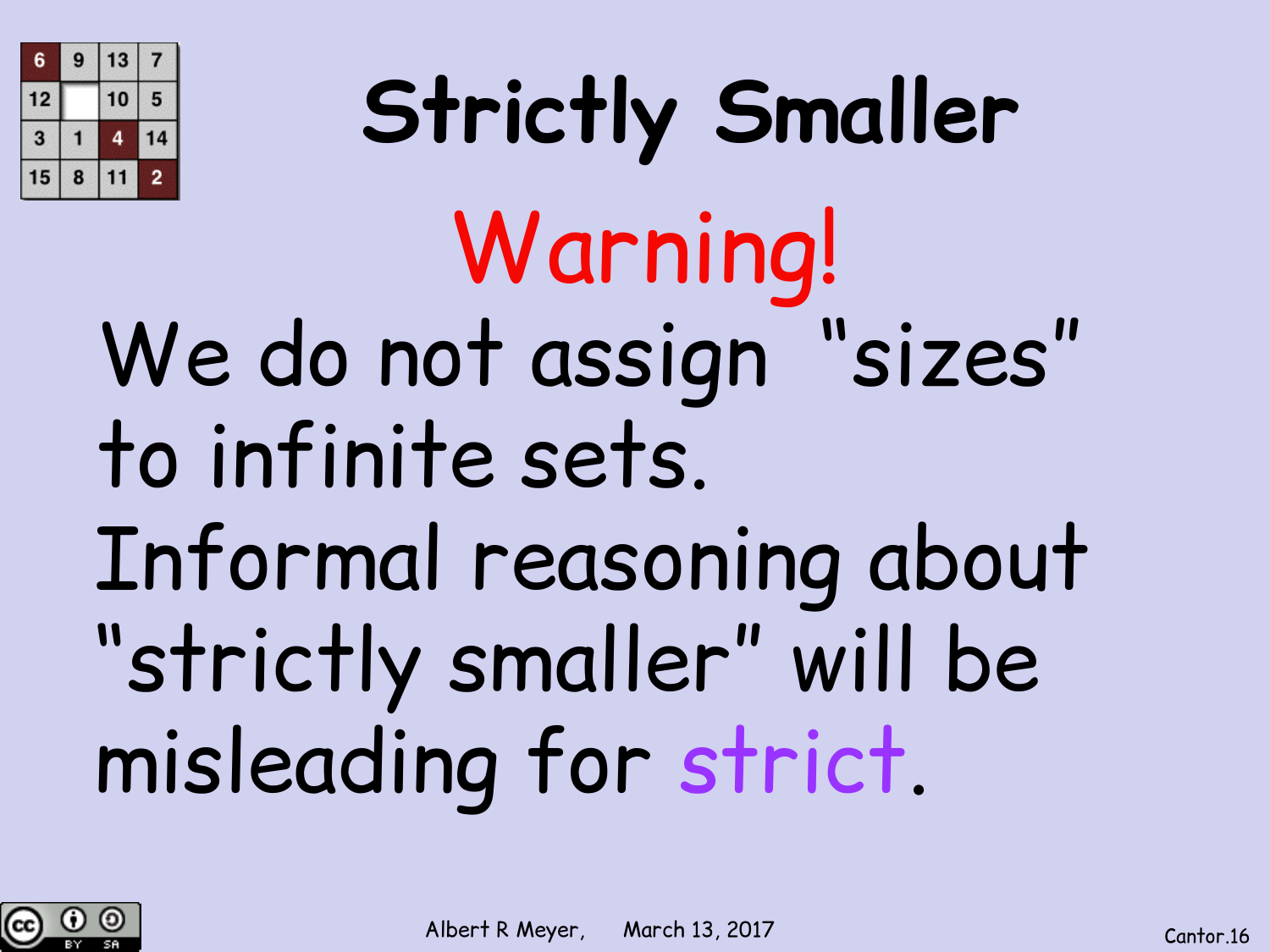

# Strictly Smaller
Warning!
We do not assign  “sizes” to infinite sets.
Informal reasoning about “strictly smaller” will be misleading for strict.